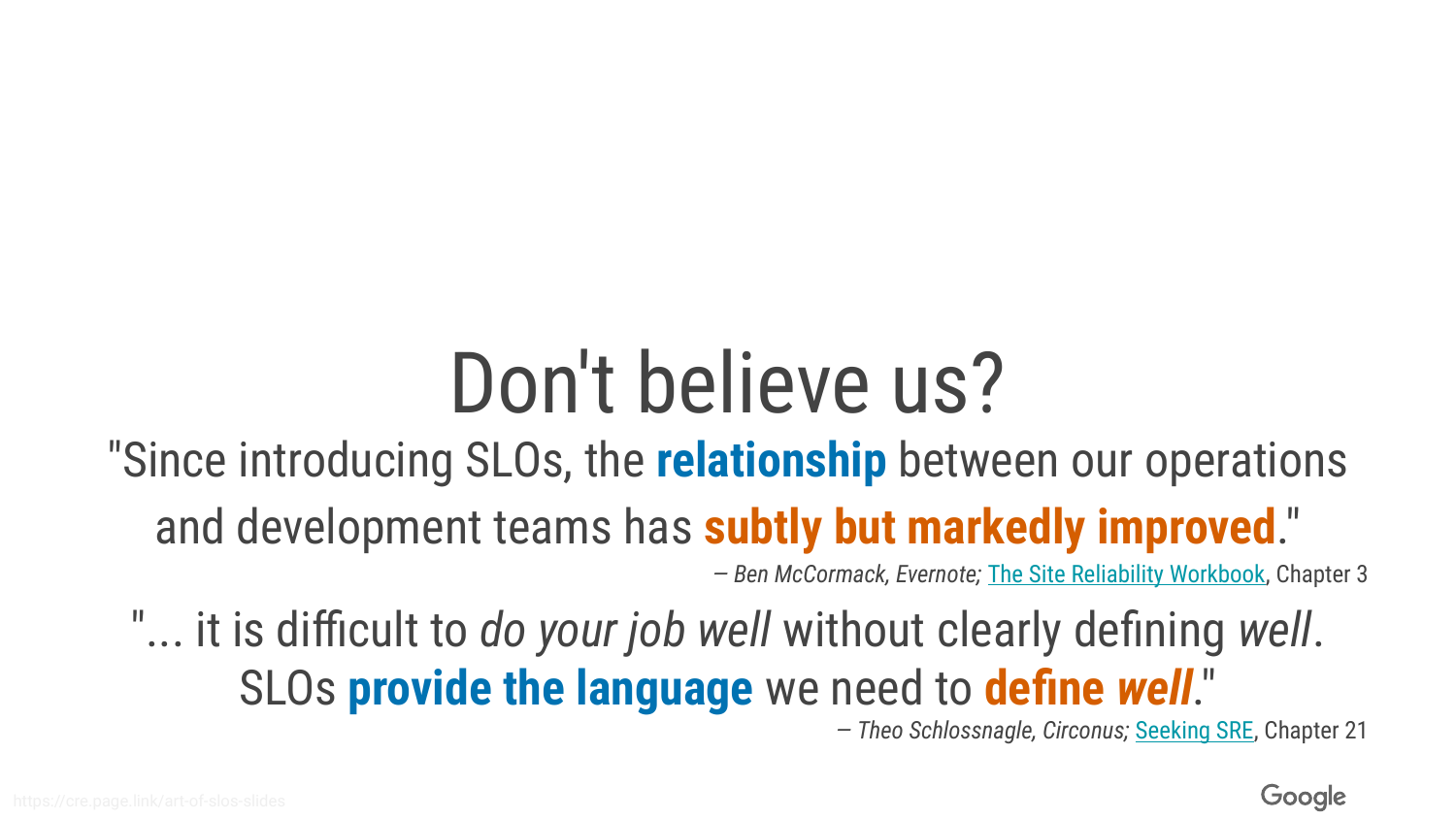

Don't believe us?
"Since introducing SLOs, the relationship between our operations
and development teams has subtly but markedly improved."
— Ben McCormack, Evernote; The Site Reliability Workbook, Chapter 3
"... it is difficult to do your job well without clearly defining well.
SLOs provide the language we need to define well."
— Theo Schlossnagle, Circonus; Seeking SRE, Chapter 21